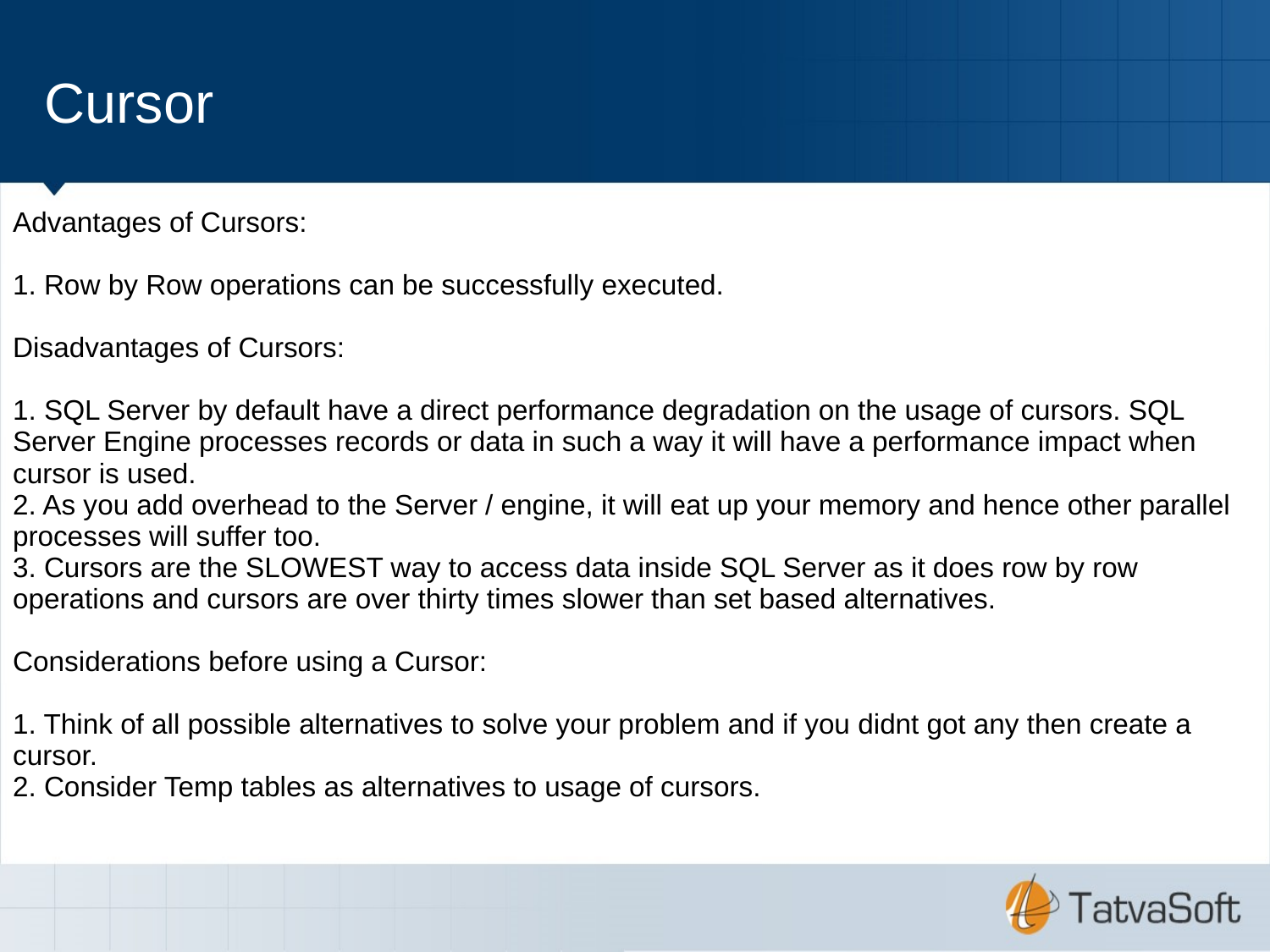

Cursor
Advantages of Cursors:
1. Row by Row operations can be successfully executed.
Disadvantages of Cursors:
1. SQL Server by default have a direct performance degradation on the usage of cursors. SQL Server Engine processes records or data in such a way it will have a performance impact when cursor is used.
2. As you add overhead to the Server / engine, it will eat up your memory and hence other parallel processes will suffer too.
3. Cursors are the SLOWEST way to access data inside SQL Server as it does row by row operations and cursors are over thirty times slower than set based alternatives.
Considerations before using a Cursor:
1. Think of all possible alternatives to solve your problem and if you didnt got any then create a cursor.
2. Consider Temp tables as alternatives to usage of cursors.